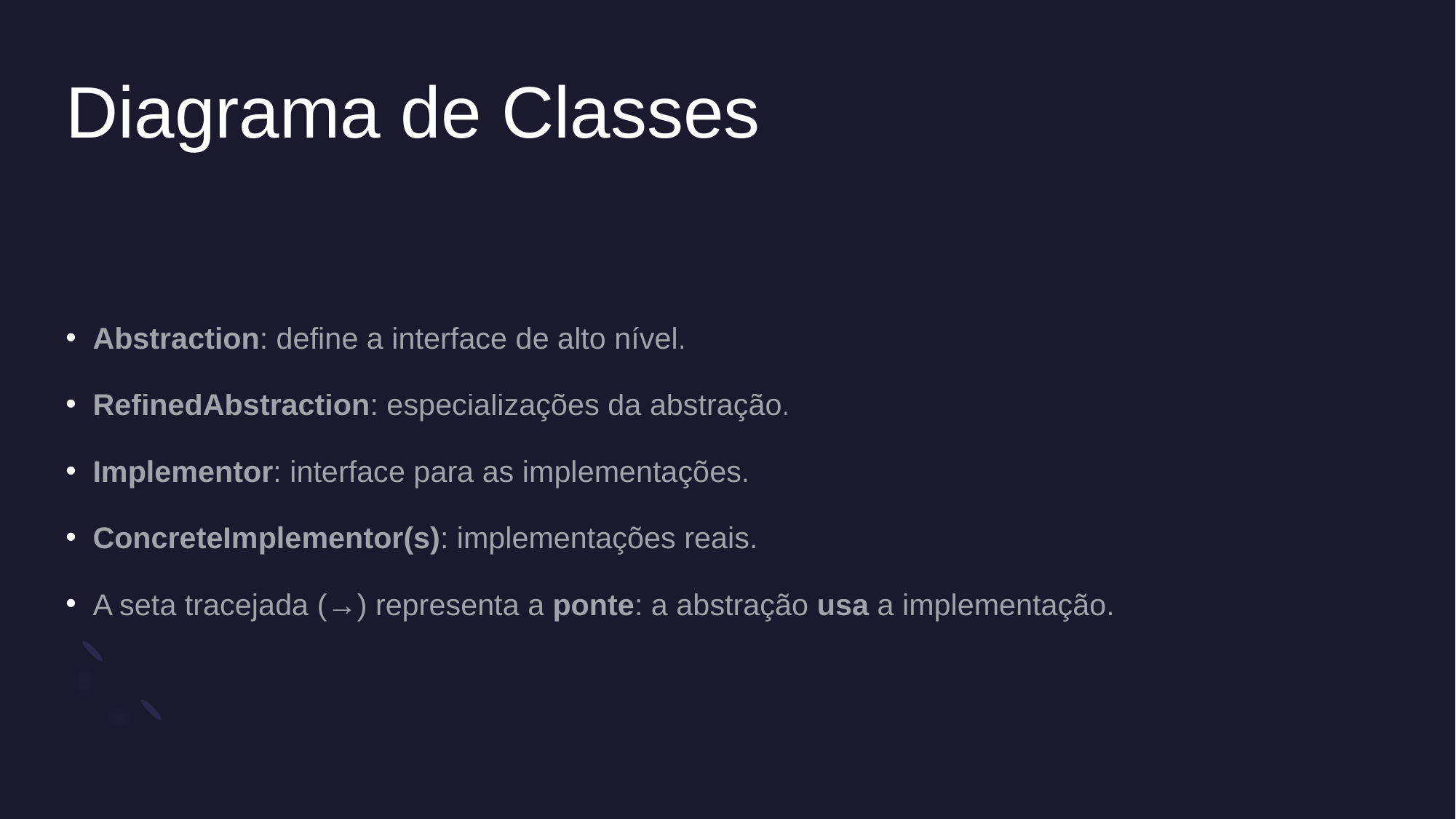

# Diagrama de Classes

Abstraction: define a interface de alto nível.
RefinedAbstraction: especializações da abstração.
Implementor: interface para as implementações.
ConcreteImplementor(s): implementações reais.
A seta tracejada (→) representa a ponte: a abstração usa a implementação.